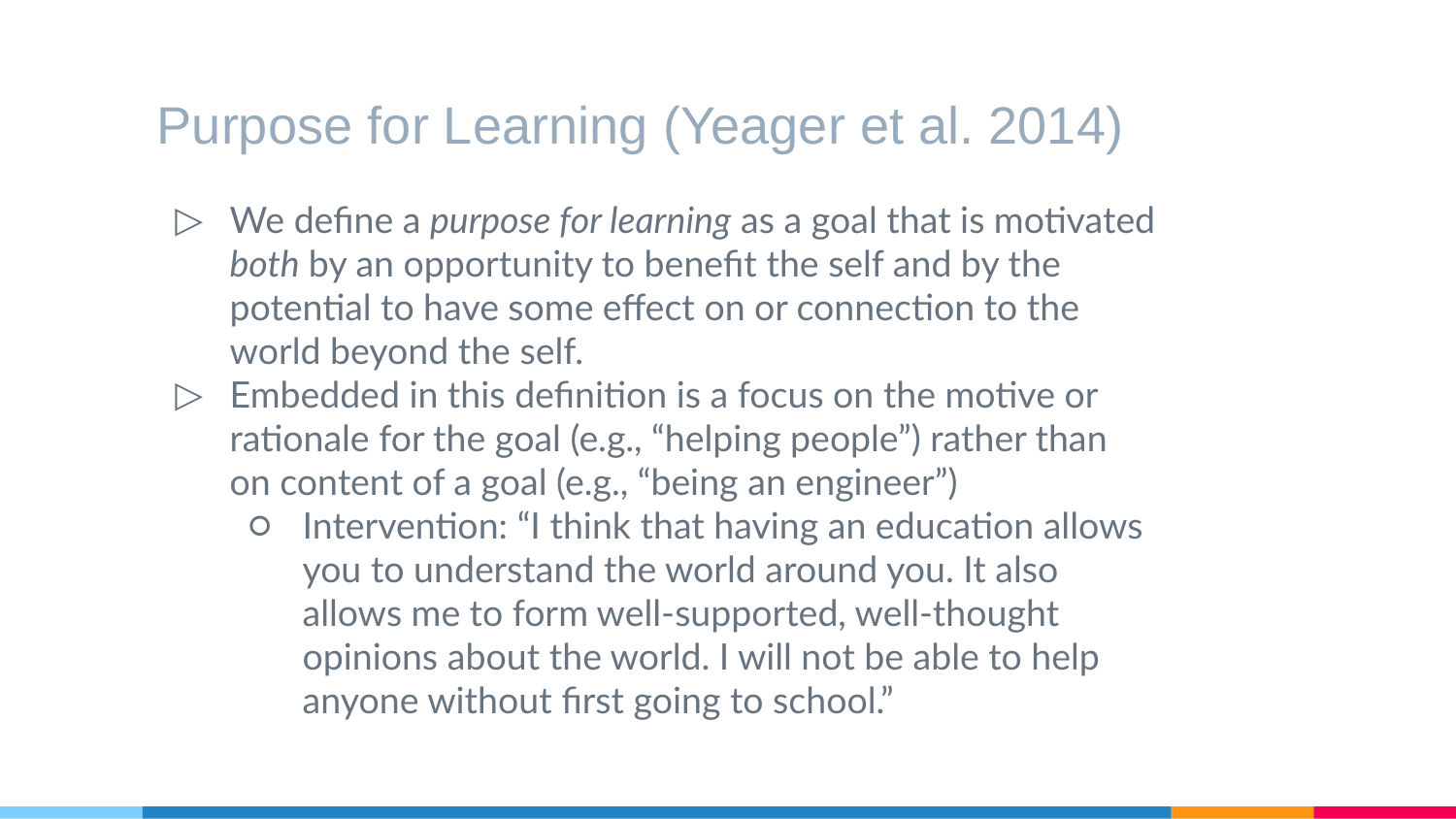

# Purpose for Learning (Yeager et al. 2014)
We define a purpose for learning as a goal that is motivated both by an opportunity to benefit the self and by the potential to have some effect on or connection to the world beyond the self.
Embedded in this definition is a focus on the motive or rationale for the goal (e.g., “helping people”) rather than on content of a goal (e.g., “being an engineer”)
Intervention: “I think that having an education allows you to understand the world around you. It also allows me to form well-supported, well-thought opinions about the world. I will not be able to help anyone without first going to school.”